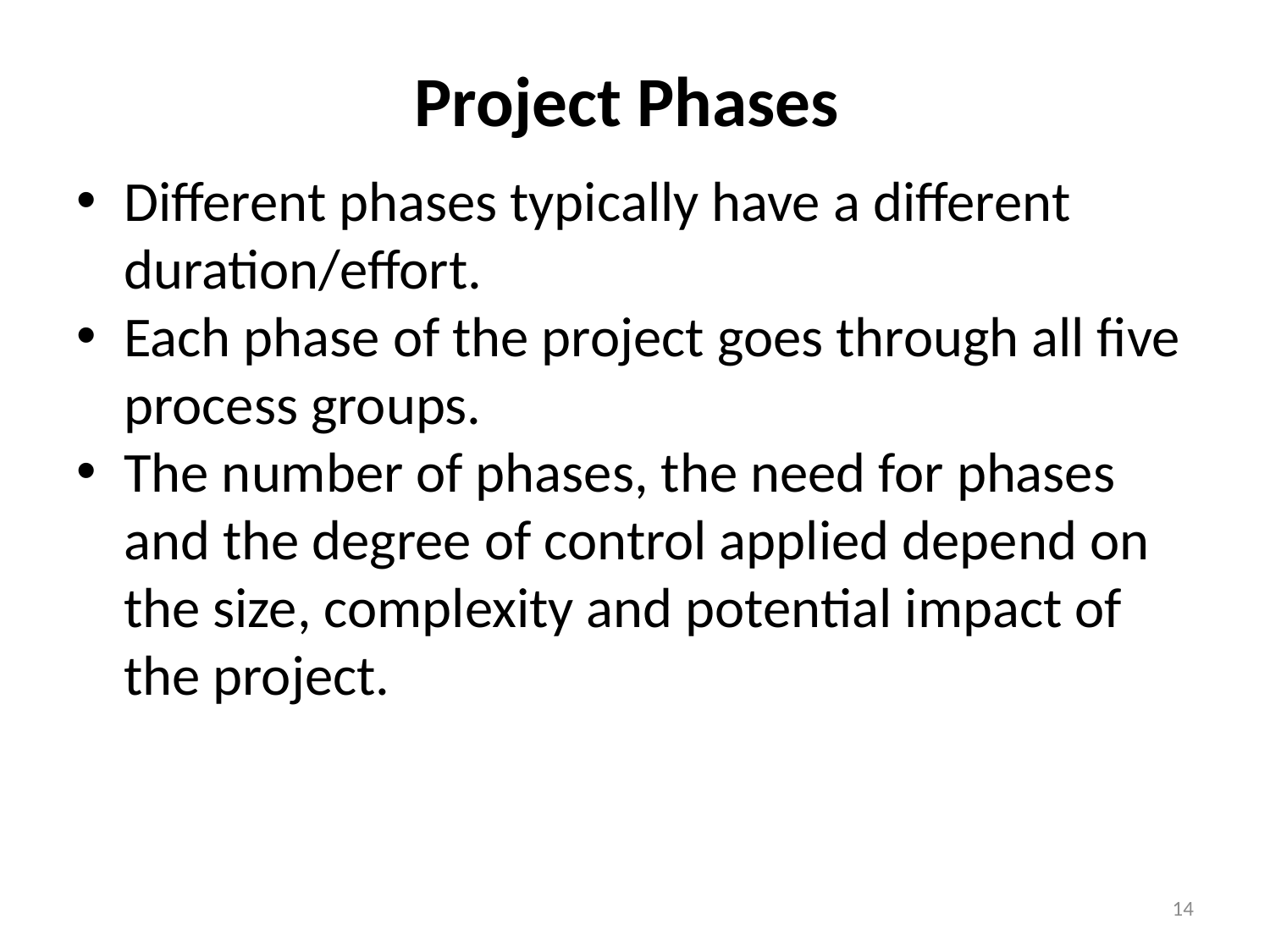

# Project Phases
Different phases typically have a different duration/effort.
Each phase of the project goes through all five process groups.
The number of phases, the need for phases and the degree of control applied depend on the size, complexity and potential impact of the project.

14